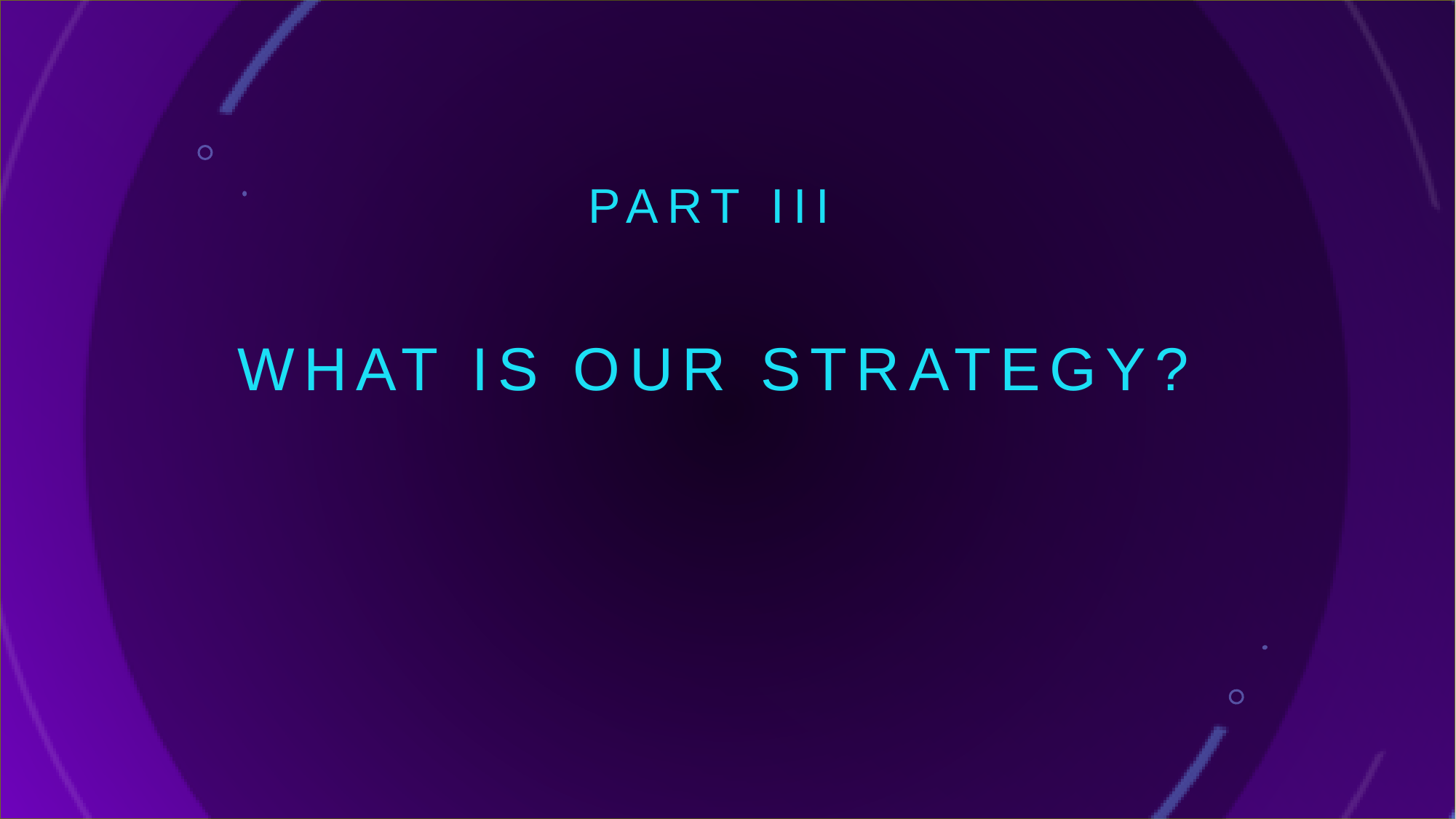

# PART iII What is our strategy?